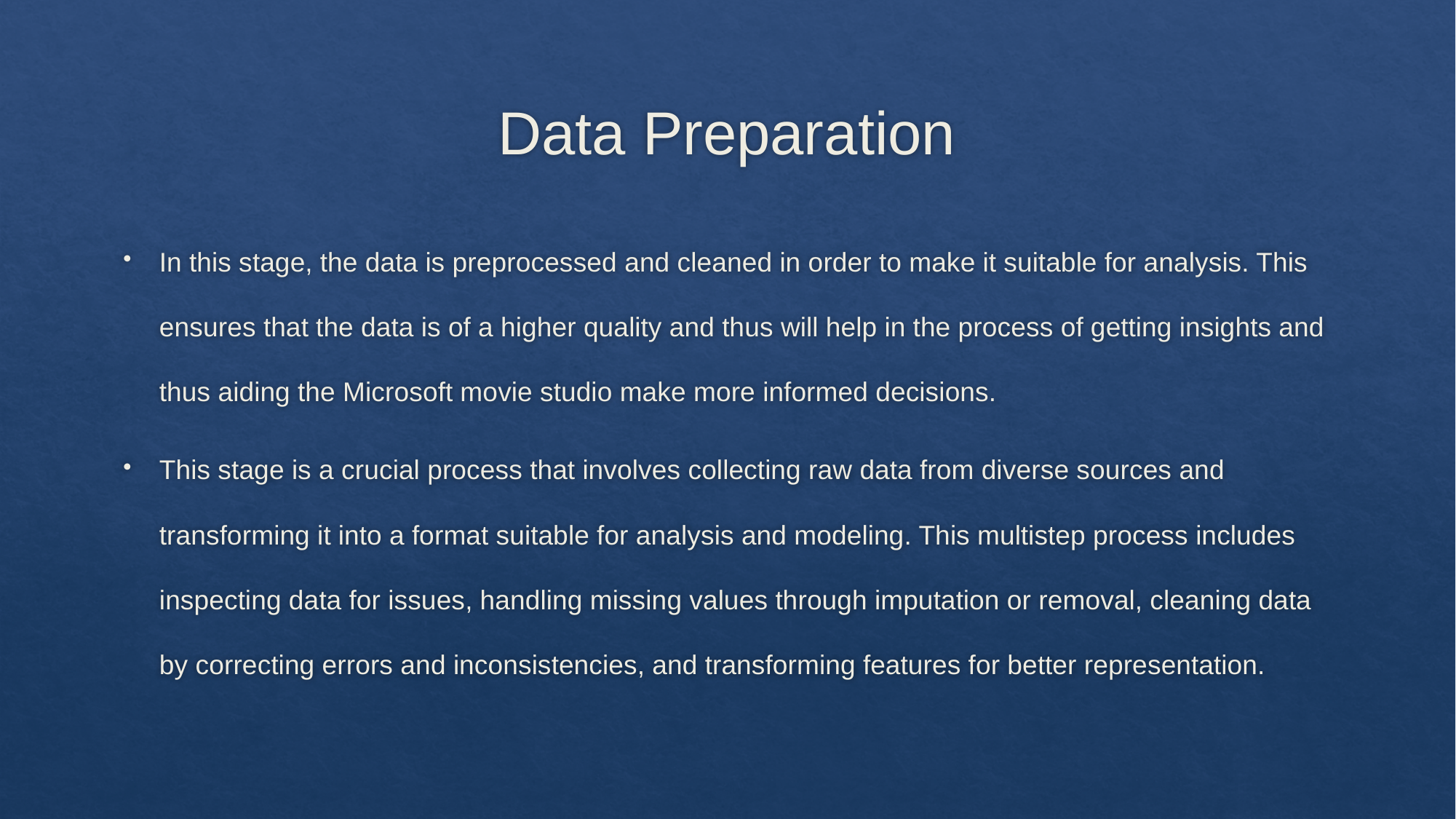

# Data Preparation
In this stage, the data is preprocessed and cleaned in order to make it suitable for analysis. This ensures that the data is of a higher quality and thus will help in the process of getting insights and thus aiding the Microsoft movie studio make more informed decisions.
This stage is a crucial process that involves collecting raw data from diverse sources and transforming it into a format suitable for analysis and modeling. This multistep process includes inspecting data for issues, handling missing values through imputation or removal, cleaning data by correcting errors and inconsistencies, and transforming features for better representation.